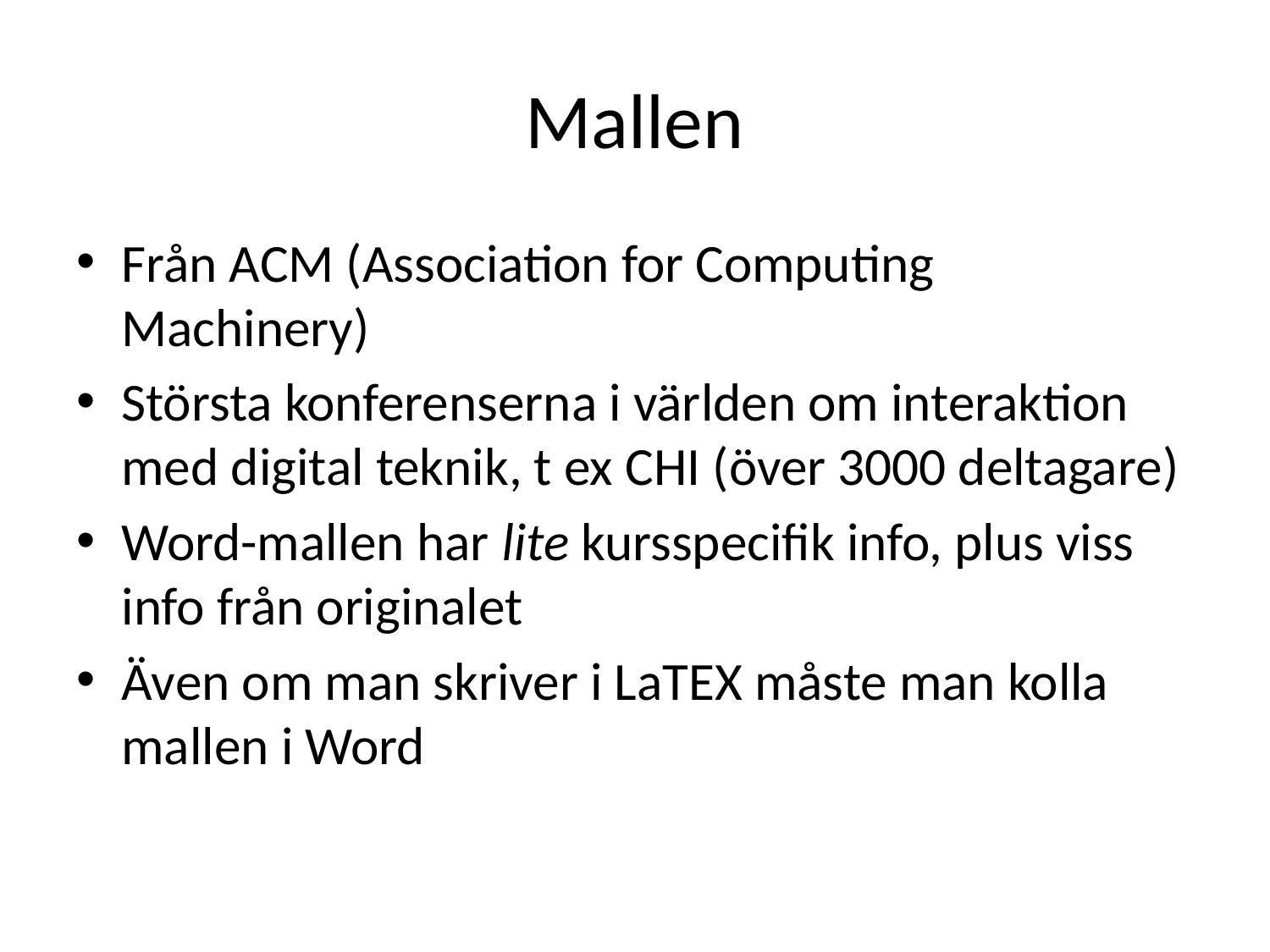

# Mallen
Från ACM (Association for Computing Machinery)
Största konferenserna i världen om interaktion med digital teknik, t ex CHI (över 3000 deltagare)
Word-mallen har lite kursspecifik info, plus viss info från originalet
Även om man skriver i LaTEX måste man kolla mallen i Word